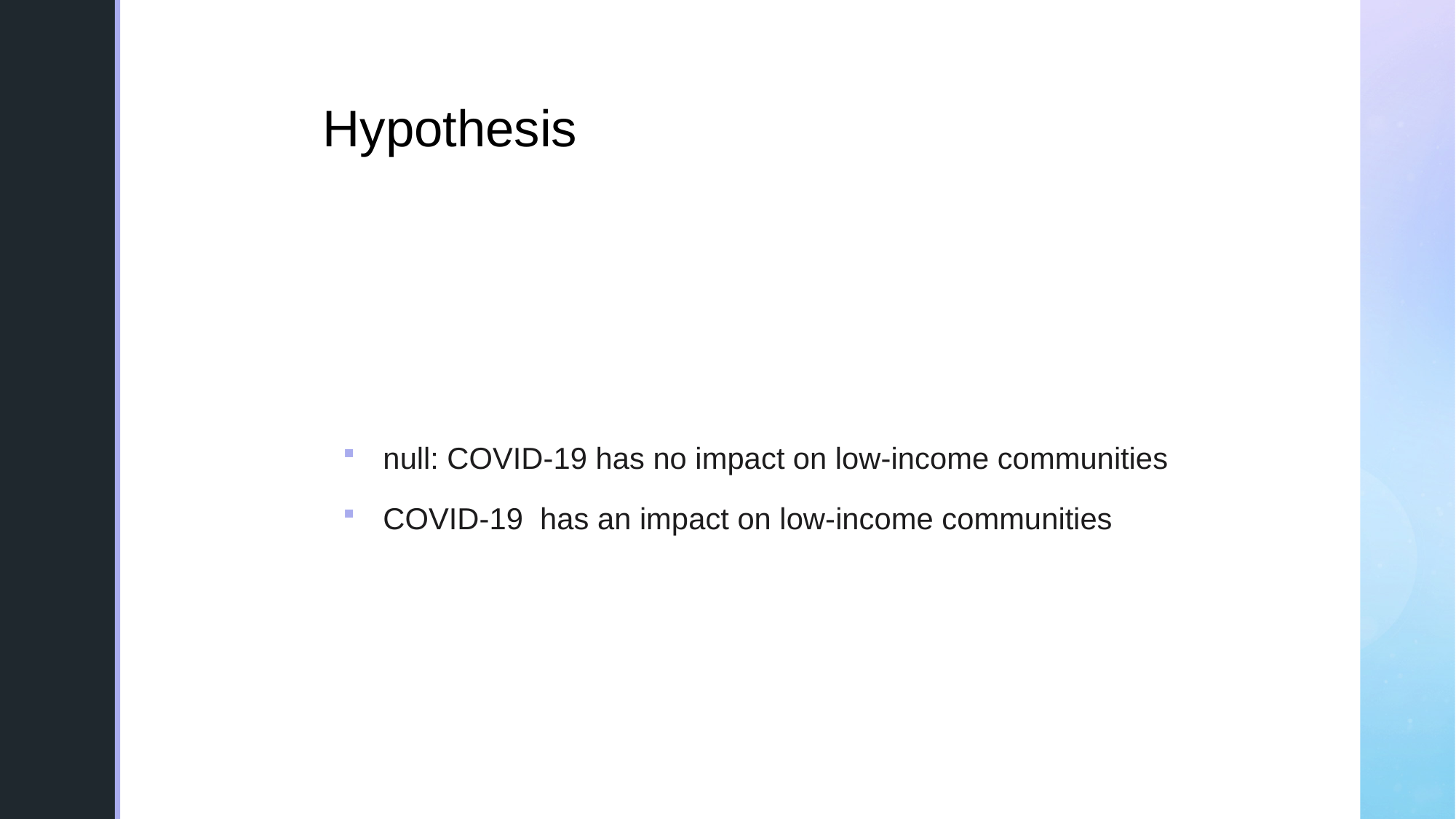

# Hypothesis
null: COVID-19 has no impact on low-income communities
COVID-19  has an impact on low-income communities